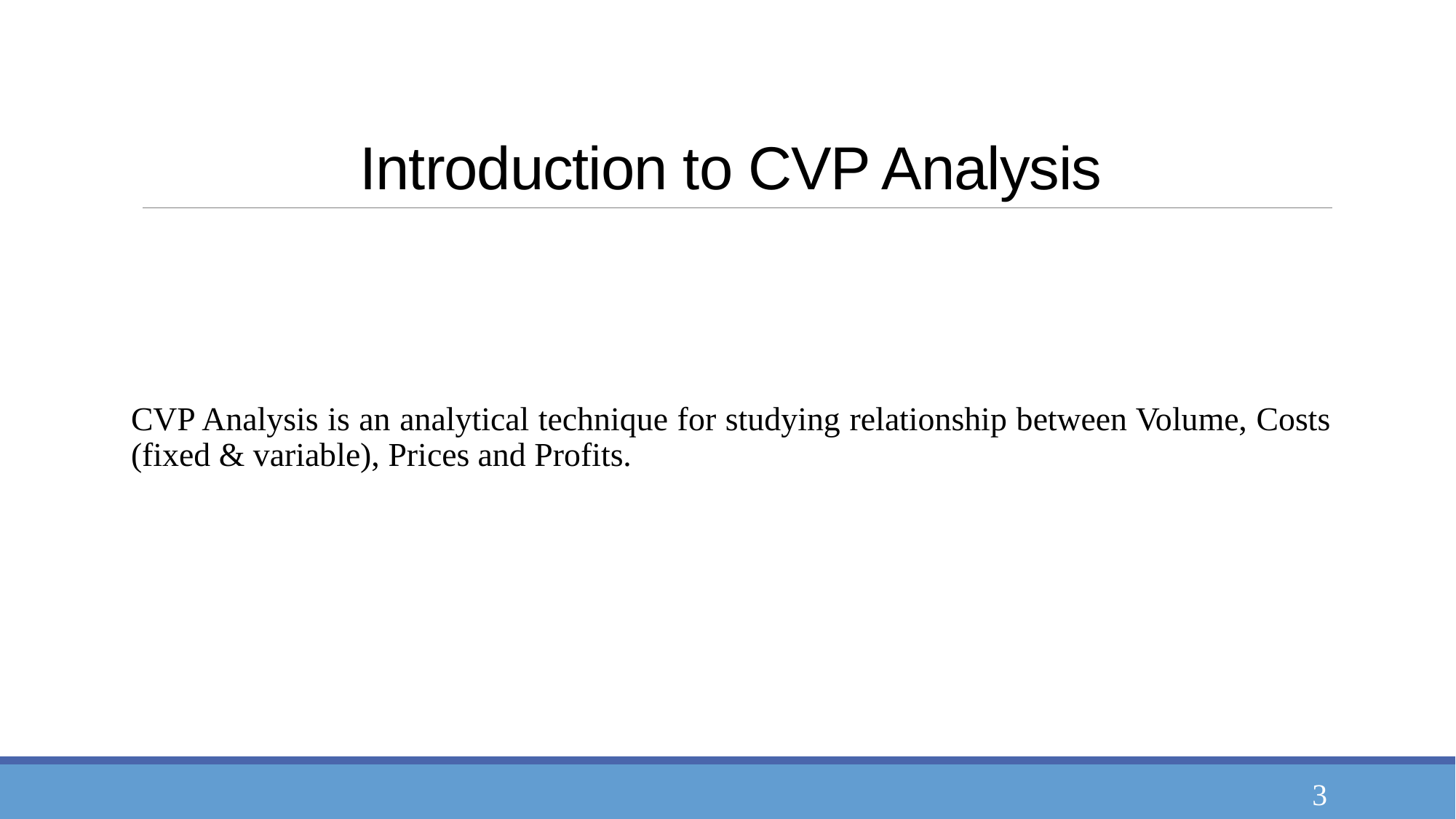

# Introduction to CVP Analysis

CVP Analysis is an analytical technique for studying relationship between Volume, Costs (fixed & variable), Prices and Profits.
3